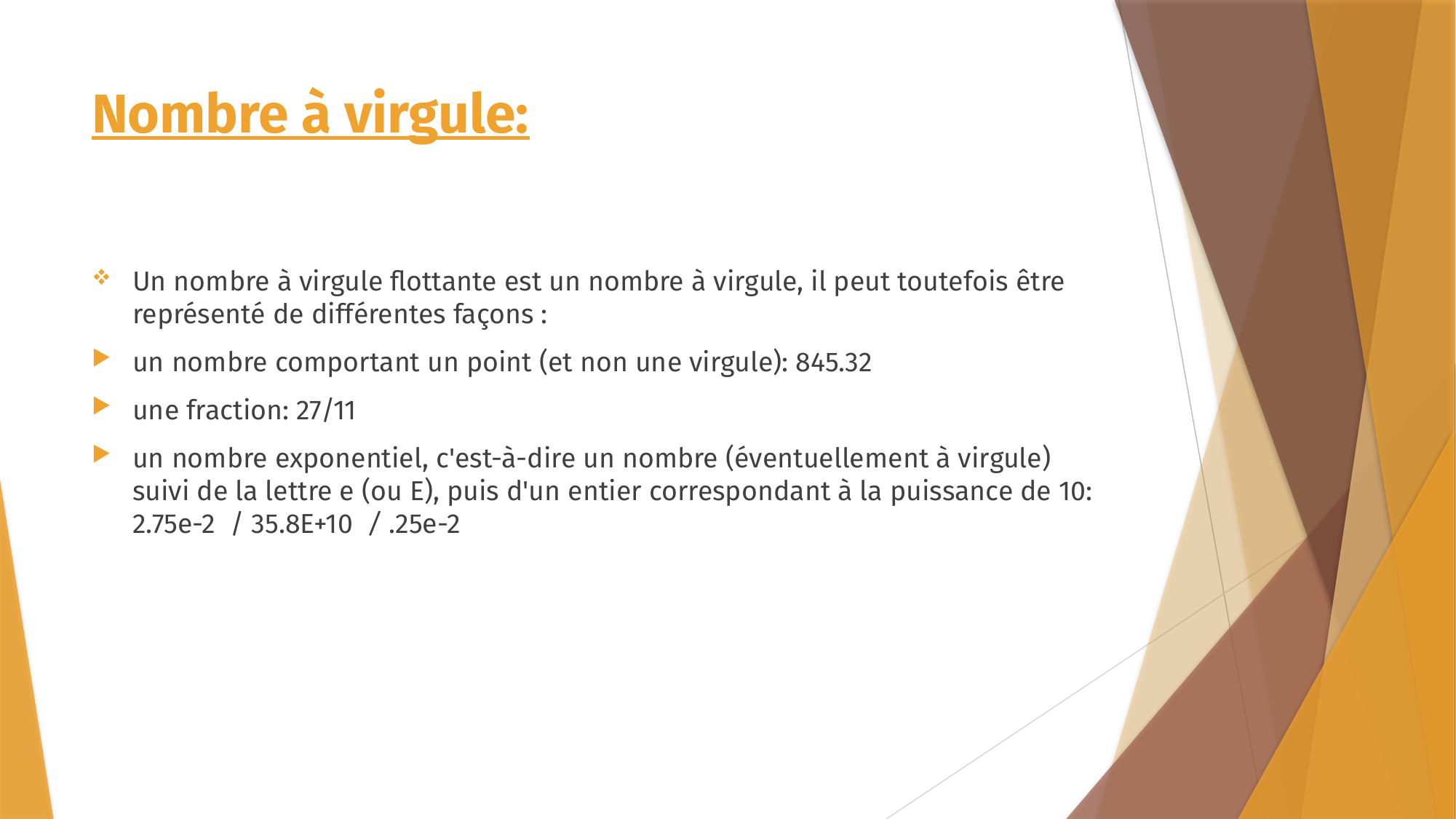

# Nombre à virgule:
Un nombre à virgule flottante est un nombre à virgule, il peut toutefois être représenté de différentes façons :
un nombre comportant un point (et non une virgule): 845.32
une fraction: 27/11
un nombre exponentiel, c'est-à-dire un nombre (éventuellement à virgule) suivi de la lettre e (ou E), puis d'un entier correspondant à la puissance de 10: 2.75e-2  / 35.8E+10  / .25e-2